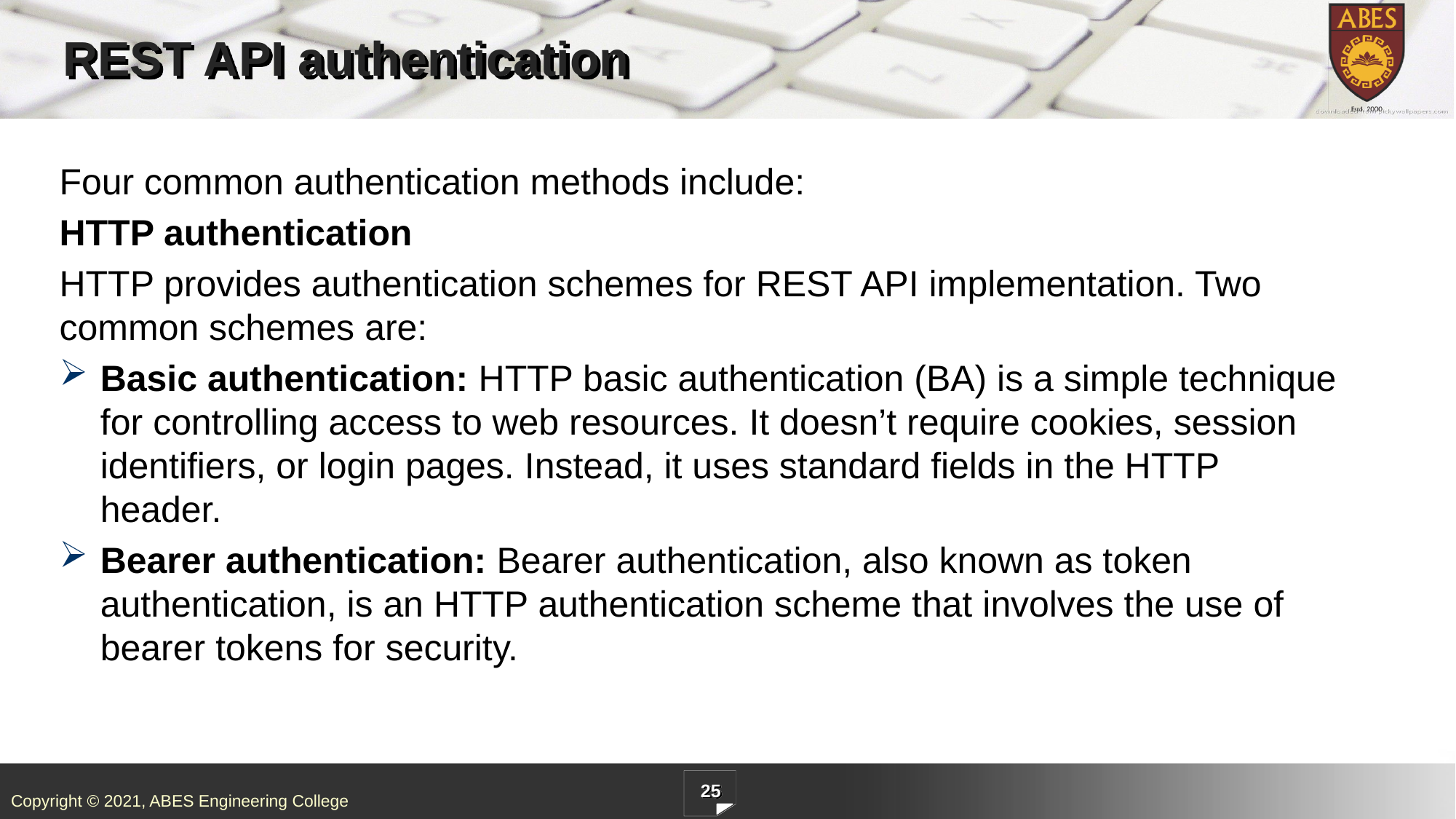

# REST API authentication
Four common authentication methods include:
HTTP authentication
HTTP provides authentication schemes for REST API implementation. Two common schemes are:
Basic authentication: HTTP basic authentication (BA) is a simple technique for controlling access to web resources. It doesn’t require cookies, session identifiers, or login pages. Instead, it uses standard fields in the HTTP header.
Bearer authentication: Bearer authentication, also known as token authentication, is an HTTP authentication scheme that involves the use of bearer tokens for security.

25